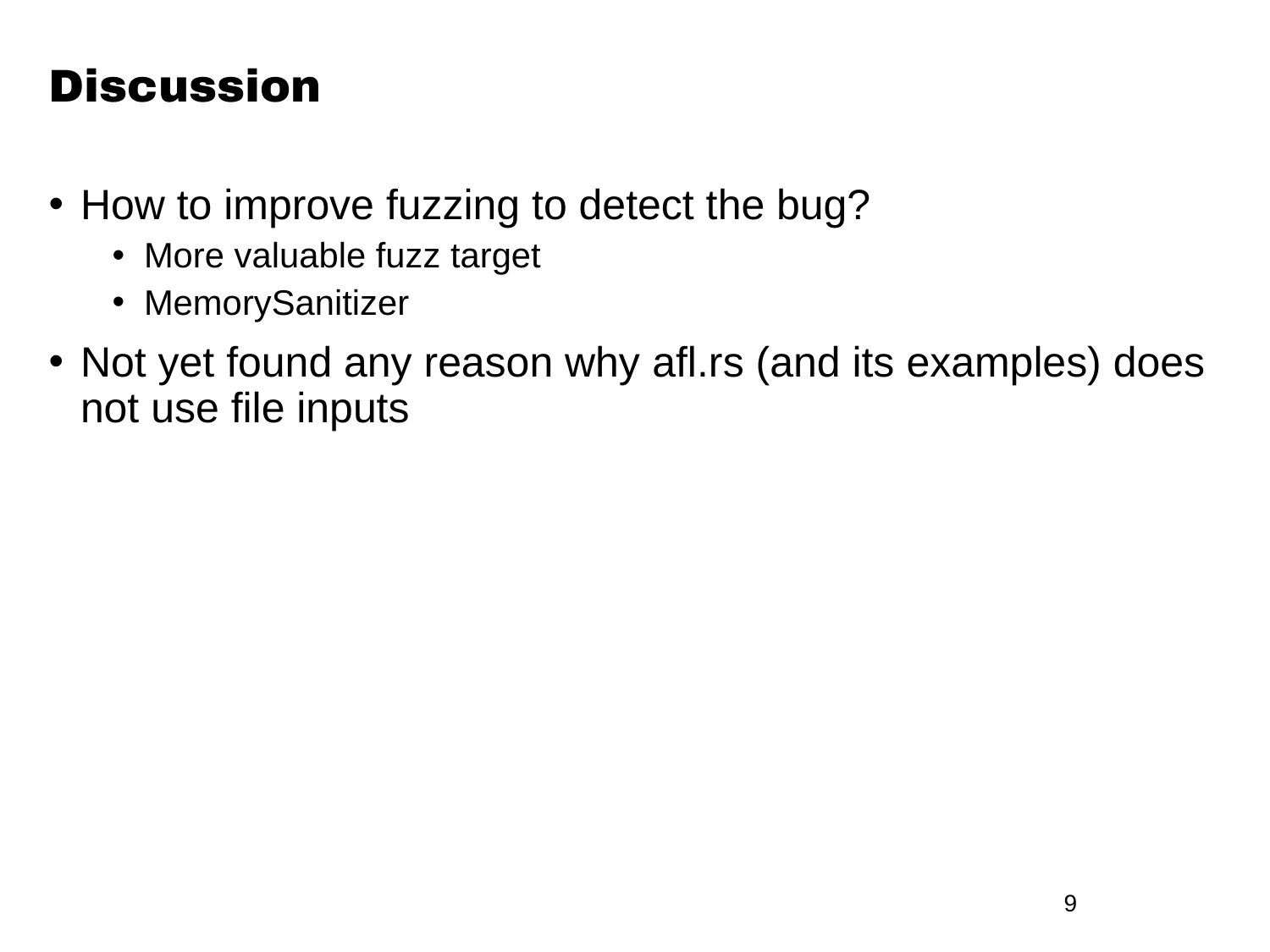

# Discussion
How to improve fuzzing to detect the bug?
More valuable fuzz target
MemorySanitizer
Not yet found any reason why afl.rs (and its examples) does not use file inputs